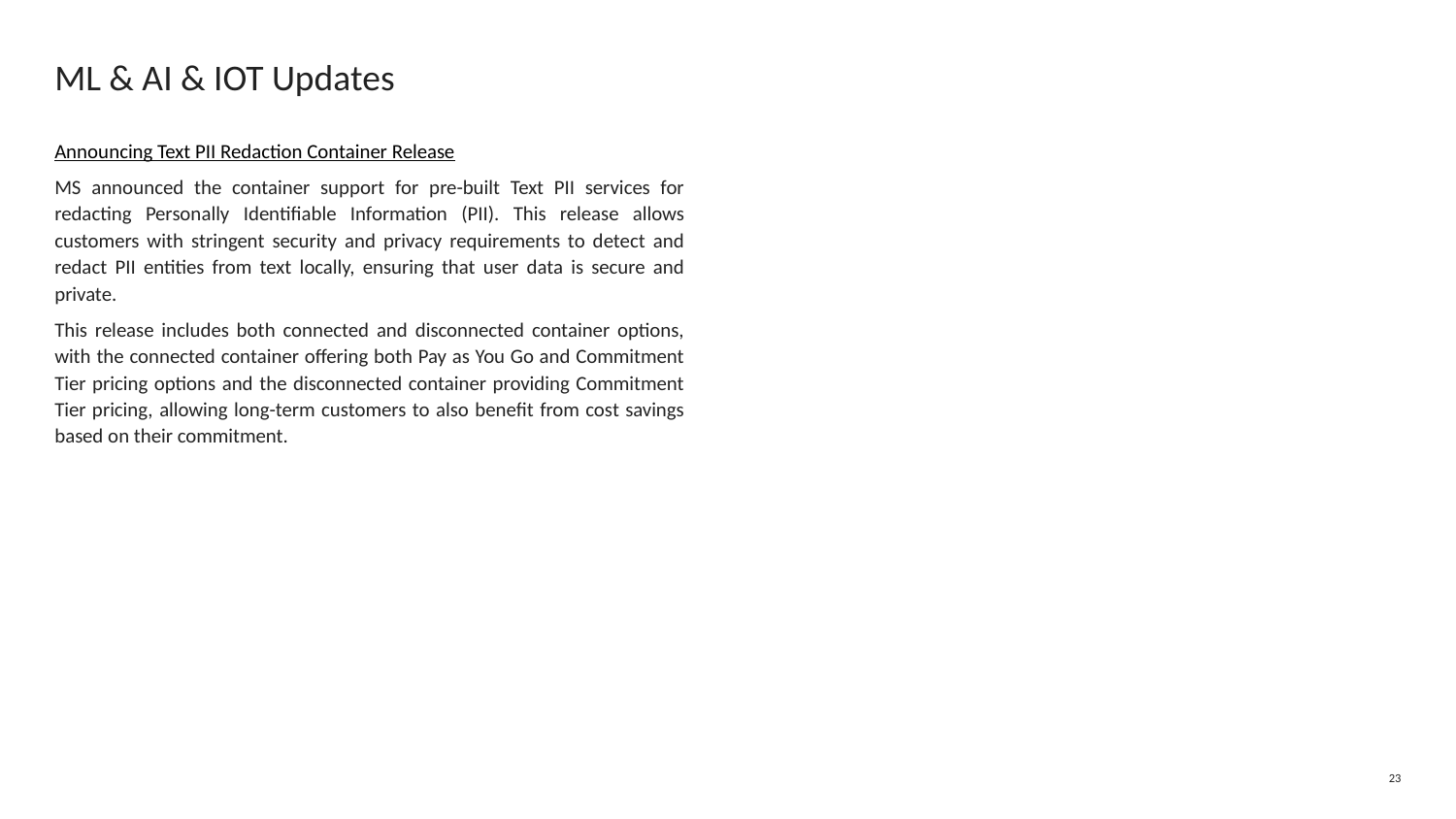

# ML & AI & IOT Updates
Announcing Text PII Redaction Container Release
MS announced the container support for pre-built Text PII services for redacting Personally Identifiable Information (PII). This release allows customers with stringent security and privacy requirements to detect and redact PII entities from text locally, ensuring that user data is secure and private.
This release includes both connected and disconnected container options, with the connected container offering both Pay as You Go and Commitment Tier pricing options and the disconnected container providing Commitment Tier pricing, allowing long-term customers to also benefit from cost savings based on their commitment.